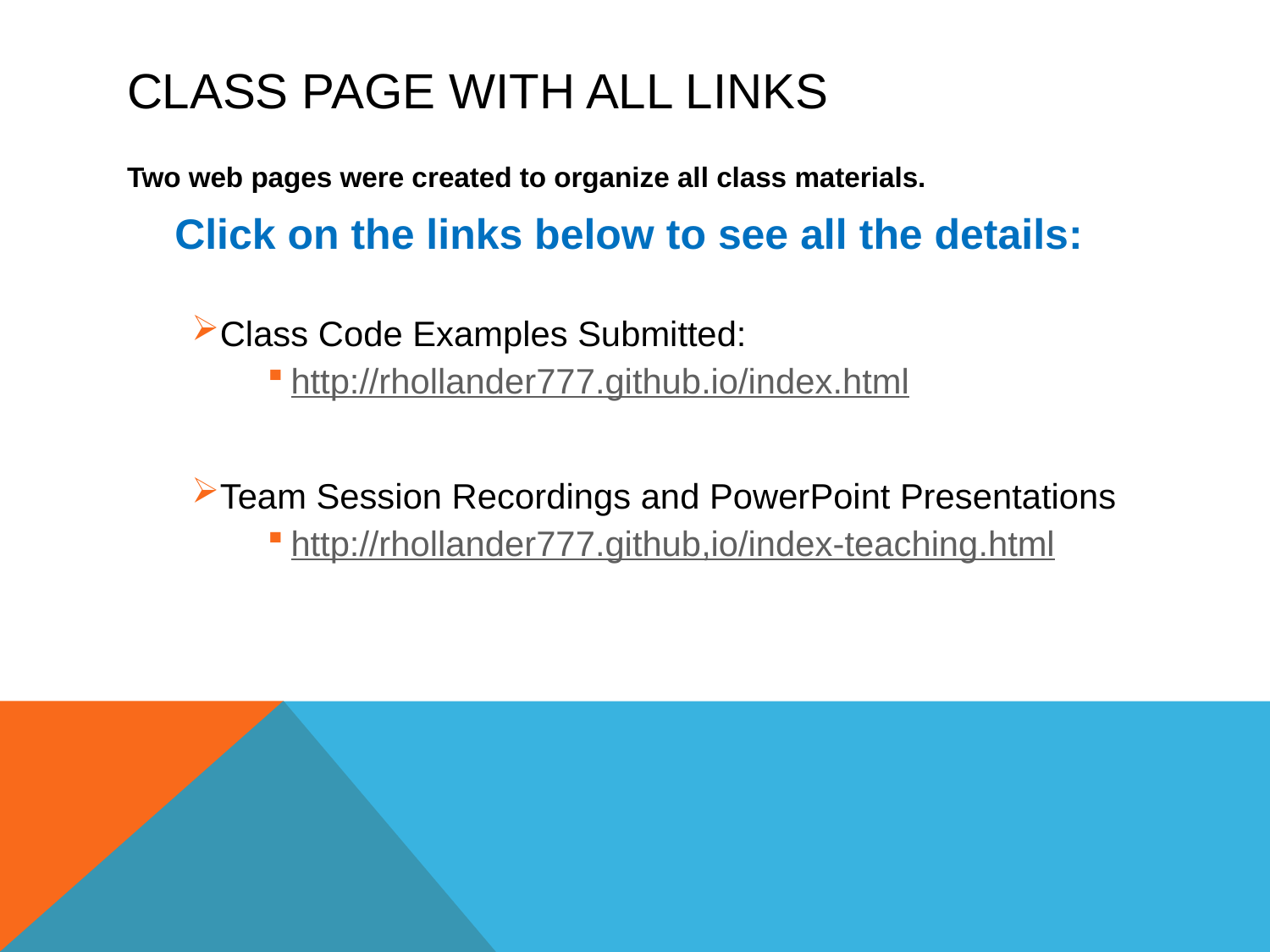

# Class Page with all Links
Two web pages were created to organize all class materials.
	Click on the links below to see all the details:

Class Code Examples Submitted:
http://rhollander777.github.io/index.html

Team Session Recordings and PowerPoint Presentations
http://rhollander777.github,io/index-teaching.html